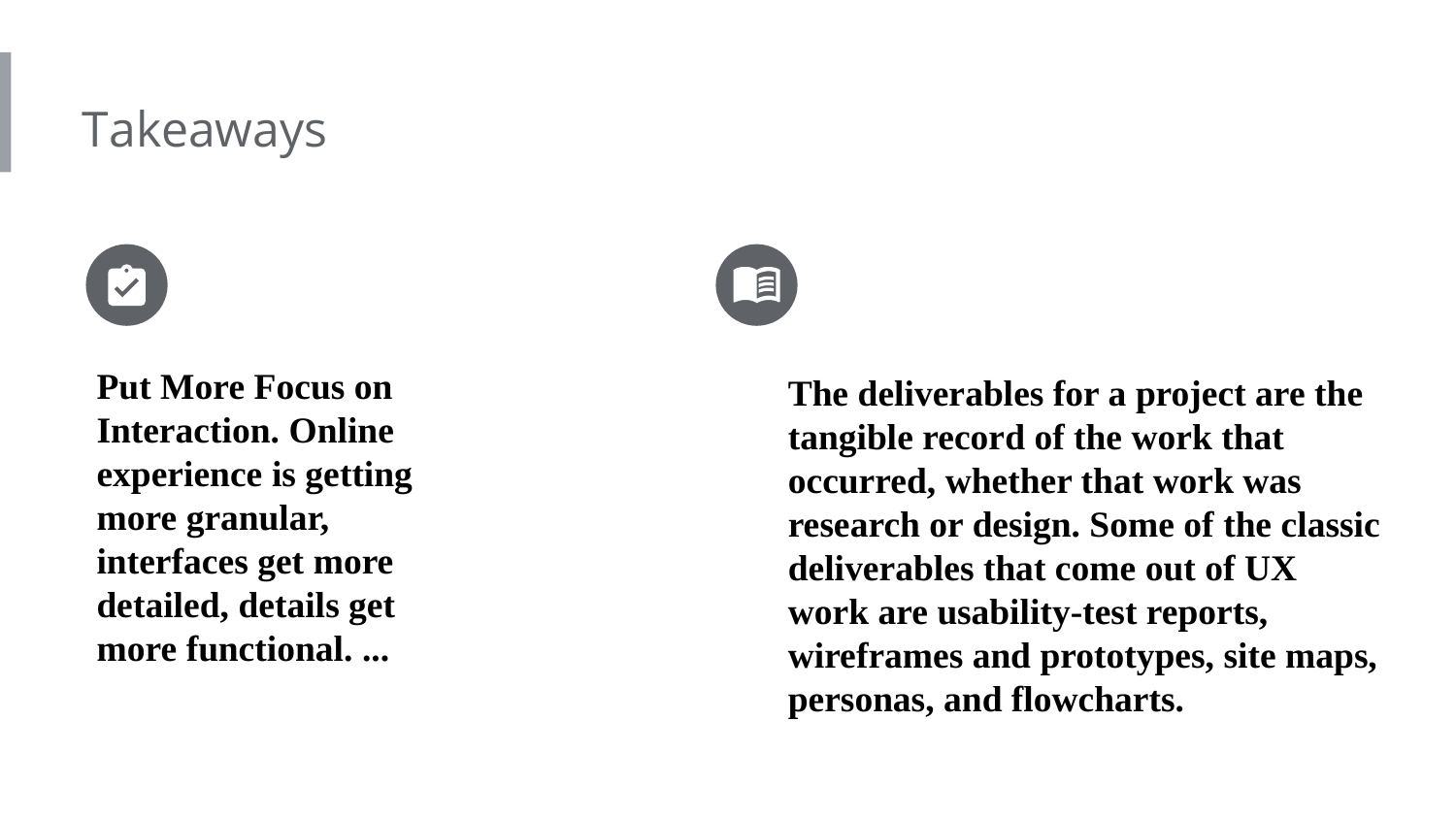

Takeaways

Put More Focus on Interaction. Online experience is getting more granular, interfaces get more detailed, details get more functional. ...
The deliverables for a project are the tangible record of the work that occurred, whether that work was research or design. Some of the classic deliverables that come out of UX work are usability-test reports, wireframes and prototypes, site maps, personas, and flowcharts.